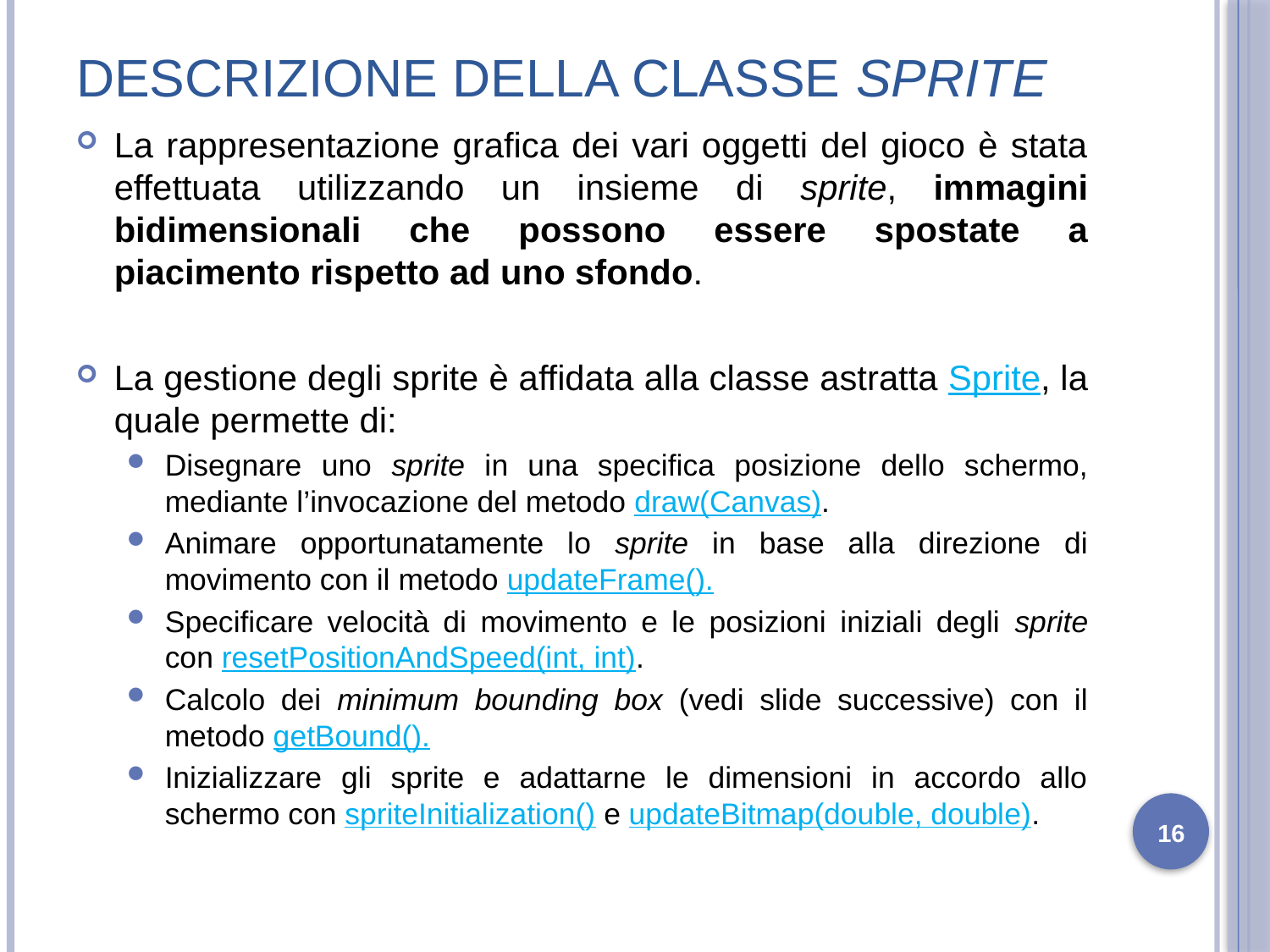

# Descrizione della classe Sprite
La rappresentazione grafica dei vari oggetti del gioco è stata effettuata utilizzando un insieme di sprite, immagini bidimensionali che possono essere spostate a piacimento rispetto ad uno sfondo.

La gestione degli sprite è affidata alla classe astratta Sprite, la quale permette di:
Disegnare uno sprite in una specifica posizione dello schermo, mediante l’invocazione del metodo draw(Canvas).
Animare opportunatamente lo sprite in base alla direzione di movimento con il metodo updateFrame().
Specificare velocità di movimento e le posizioni iniziali degli sprite con resetPositionAndSpeed(int, int).
Calcolo dei minimum bounding box (vedi slide successive) con il metodo getBound().
Inizializzare gli sprite e adattarne le dimensioni in accordo allo schermo con spriteInitialization() e updateBitmap(double, double).

16